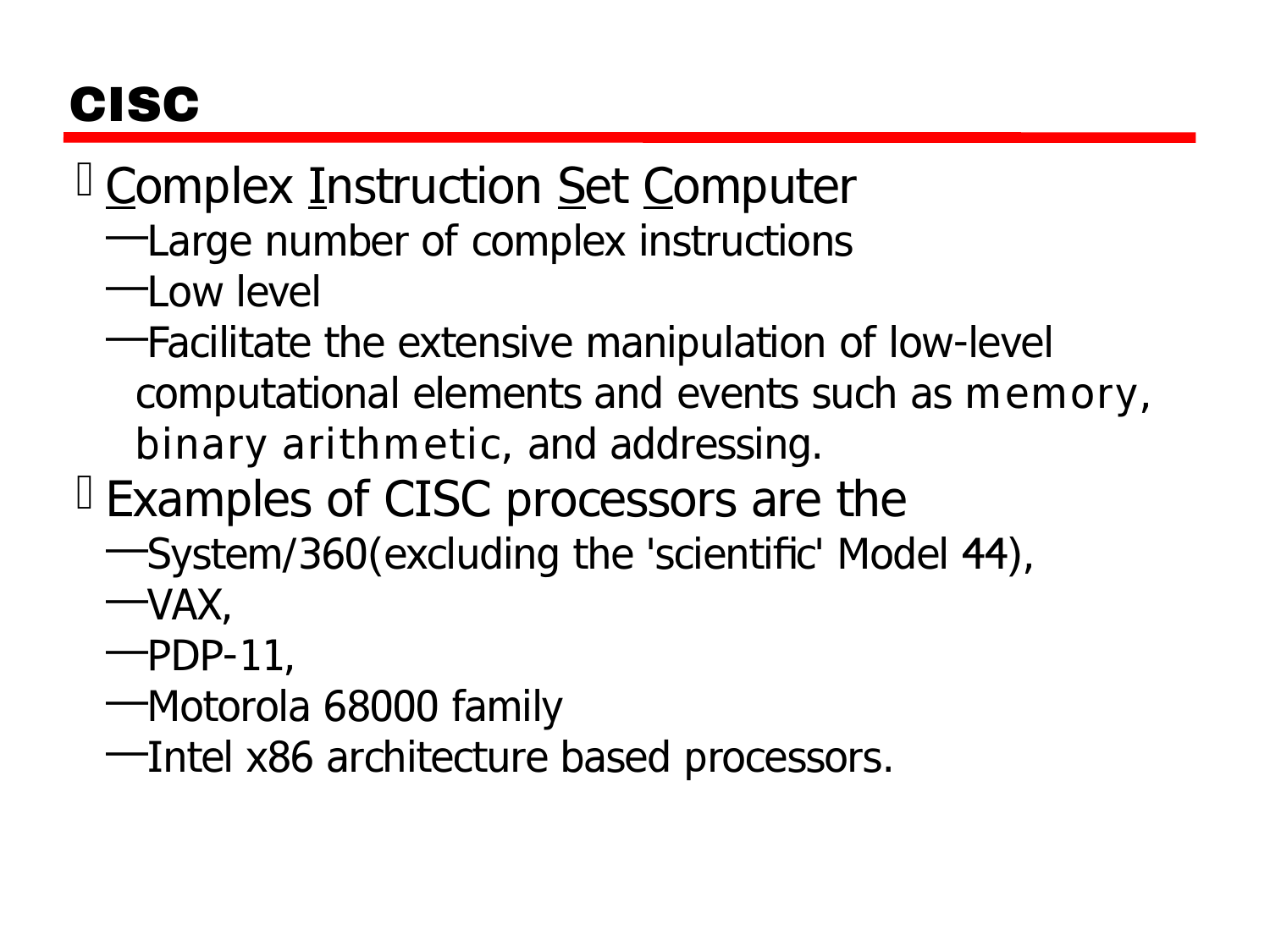

CISC
Complex Instruction Set Computer
Large number of complex instructions
Low level
Facilitate the extensive manipulation of low-level computational elements and events such as memory, binary arithmetic, and addressing.
Examples of CISC processors are the
System/360(excluding the 'scientific' Model 44),
VAX,
PDP-11,
Motorola 68000 family
Intel x86 architecture based processors.